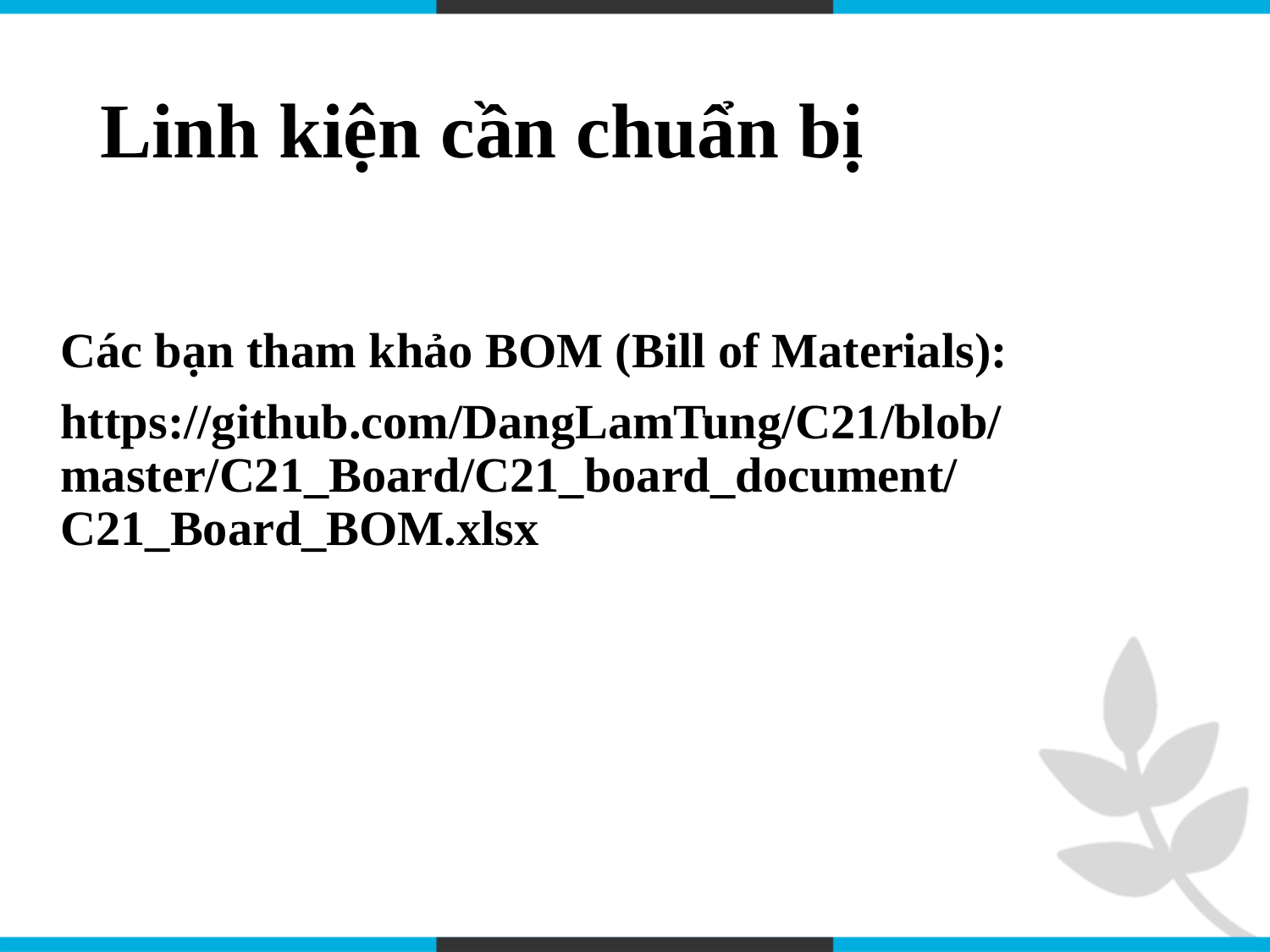

# Linh kiện cần chuẩn bị
Các bạn tham khảo BOM (Bill of Materials):
https://github.com/DangLamTung/C21/blob/master/C21_Board/C21_board_document/C21_Board_BOM.xlsx